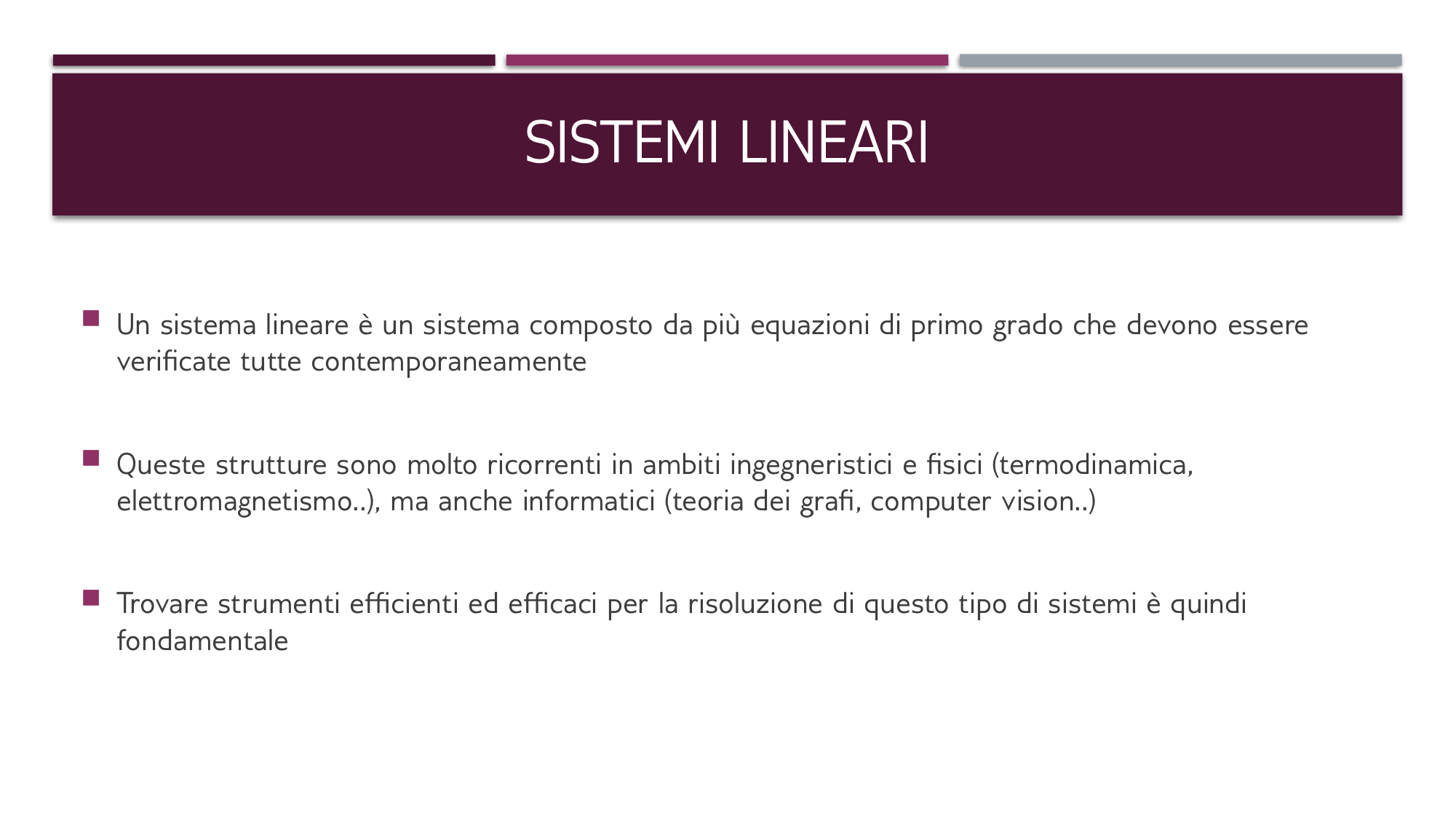

# Sistemi lineari
Un sistema lineare è un sistema composto da più equazioni di primo grado che devono essere verificate tutte contemporaneamente

Queste strutture sono molto ricorrenti in ambiti ingegneristici e fisici (termodinamica,  elettromagnetismo..), ma anche informatici (teoria dei grafi, computer vision..)

Trovare strumenti efficienti ed efficaci per la risoluzione di questo tipo di sistemi è quindi fondamentale